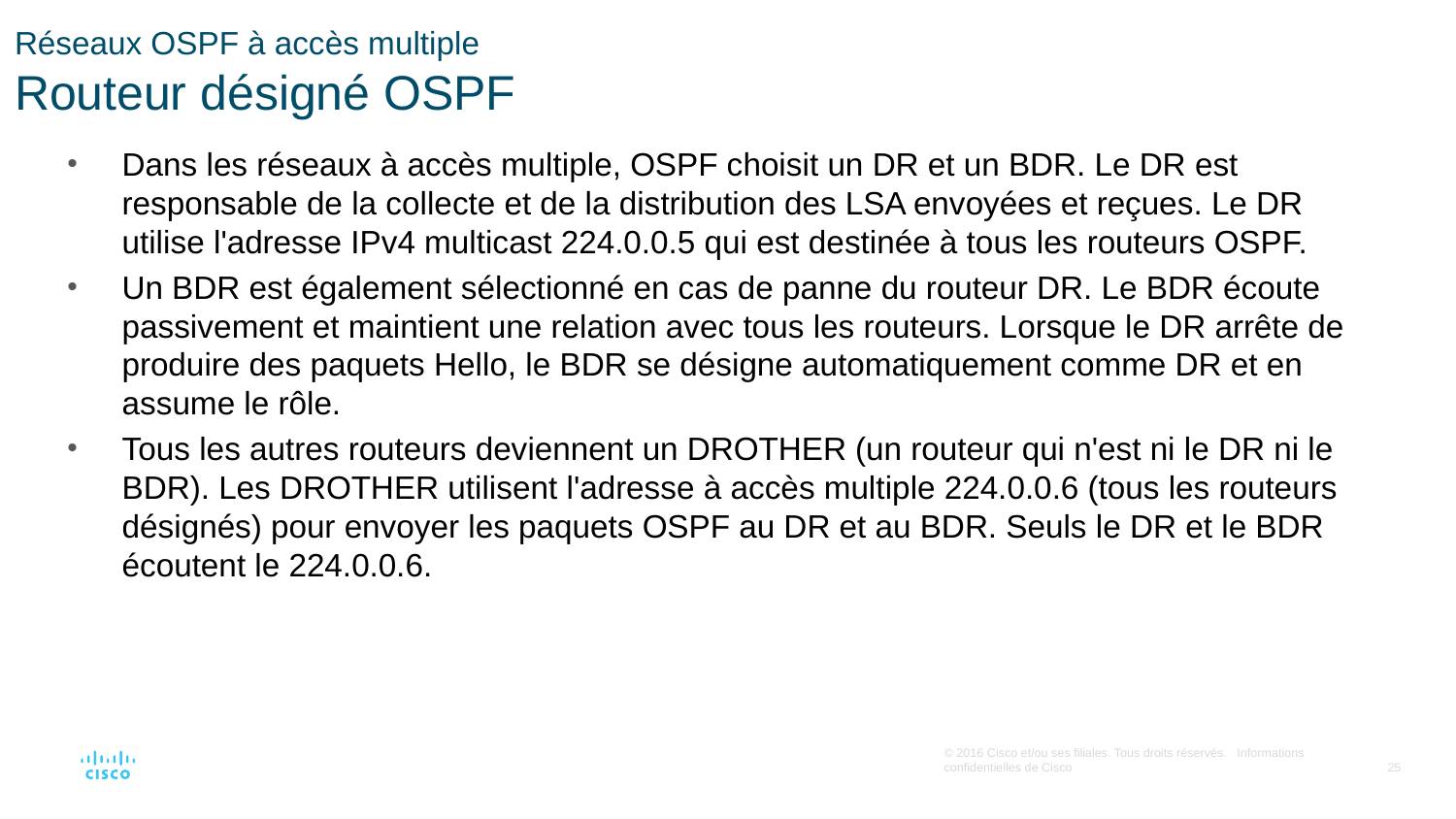

# Réseaux OSPF à accès multiple Routeur désigné OSPF
Dans les réseaux à accès multiple, OSPF choisit un DR et un BDR. Le DR est responsable de la collecte et de la distribution des LSA envoyées et reçues. Le DR utilise l'adresse IPv4 multicast 224.0.0.5 qui est destinée à tous les routeurs OSPF.
Un BDR est également sélectionné en cas de panne du routeur DR. Le BDR écoute passivement et maintient une relation avec tous les routeurs. Lorsque le DR arrête de produire des paquets Hello, le BDR se désigne automatiquement comme DR et en assume le rôle.
Tous les autres routeurs deviennent un DROTHER (un routeur qui n'est ni le DR ni le BDR). Les DROTHER utilisent l'adresse à accès multiple 224.0.0.6 (tous les routeurs désignés) pour envoyer les paquets OSPF au DR et au BDR. Seuls le DR et le BDR écoutent le 224.0.0.6.